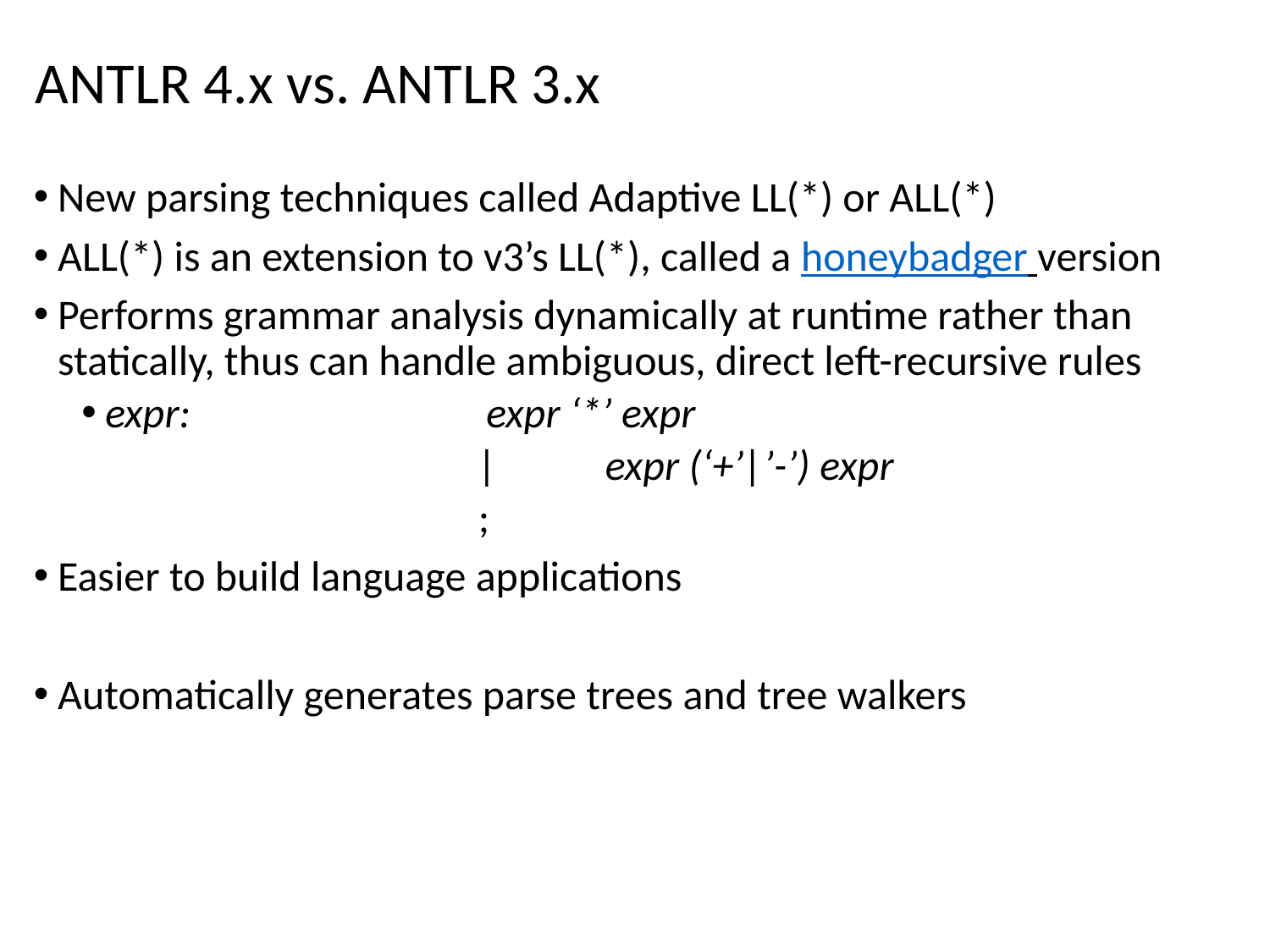

# ANTLR 4.x vs. ANTLR 3.x
New parsing techniques called Adaptive LL(*) or ALL(*)
ALL(*) is an extension to v3’s LL(*), called a honeybadger version
Performs grammar analysis dynamically at runtime rather than statically, thus can handle ambiguous, direct left-recursive rules
expr:			expr ‘*’ expr
			|	expr (‘+’|’-’) expr
			;
Easier to build language applications

Automatically generates parse trees and tree walkers